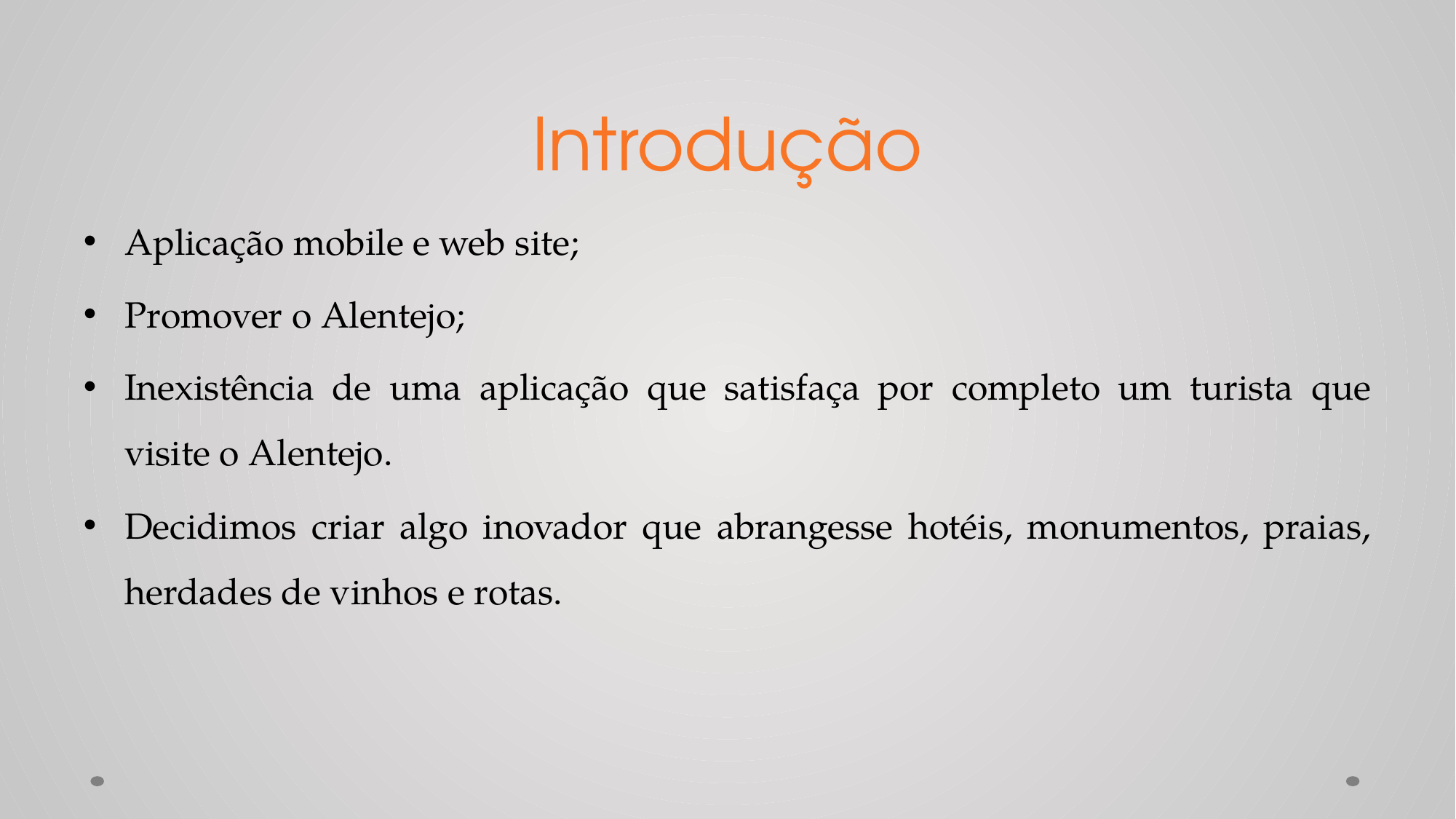

# Introdução
Aplicação mobile e web site;
Promover o Alentejo;
Inexistência de uma aplicação que satisfaça por completo um turista que visite o Alentejo.
Decidimos criar algo inovador que abrangesse hotéis, monumentos, praias, herdades de vinhos e rotas.